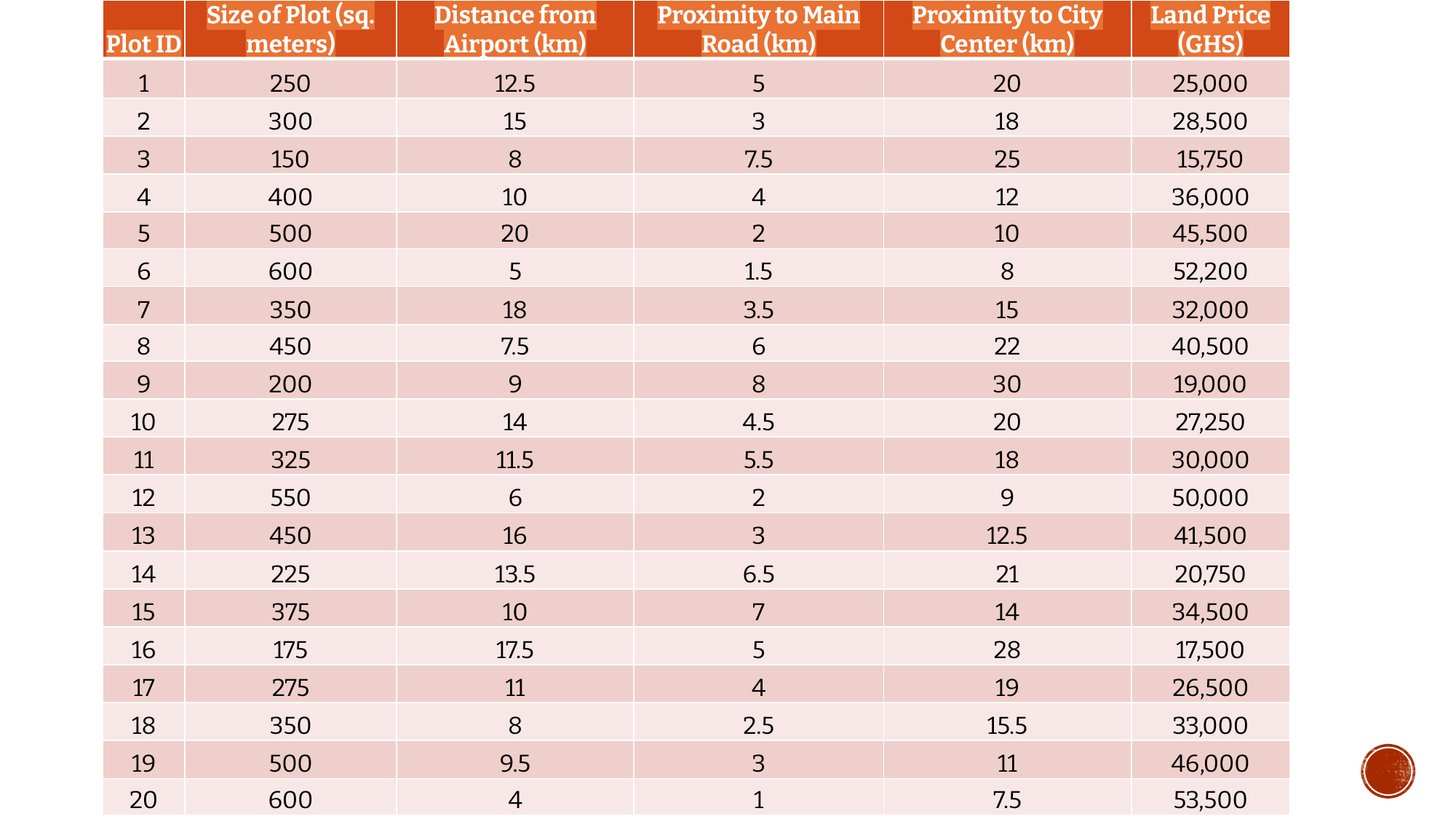

| Plot ID | Size of Plot (sq. meters) | Distance from Airport (km) | Proximity to Main Road (km) | Proximity to City Center (km) | Land Price (GHS) |
| --- | --- | --- | --- | --- | --- |
| 1 | 250 | 12.5 | 5 | 20 | 25,000 |
| 2 | 300 | 15 | 3 | 18 | 28,500 |
| 3 | 150 | 8 | 7.5 | 25 | 15,750 |
| 4 | 400 | 10 | 4 | 12 | 36,000 |
| 5 | 500 | 20 | 2 | 10 | 45,500 |
| 6 | 600 | 5 | 1.5 | 8 | 52,200 |
| 7 | 350 | 18 | 3.5 | 15 | 32,000 |
| 8 | 450 | 7.5 | 6 | 22 | 40,500 |
| 9 | 200 | 9 | 8 | 30 | 19,000 |
| 10 | 275 | 14 | 4.5 | 20 | 27,250 |
| 11 | 325 | 11.5 | 5.5 | 18 | 30,000 |
| 12 | 550 | 6 | 2 | 9 | 50,000 |
| 13 | 450 | 16 | 3 | 12.5 | 41,500 |
| 14 | 225 | 13.5 | 6.5 | 21 | 20,750 |
| 15 | 375 | 10 | 7 | 14 | 34,500 |
| 16 | 175 | 17.5 | 5 | 28 | 17,500 |
| 17 | 275 | 11 | 4 | 19 | 26,500 |
| 18 | 350 | 8 | 2.5 | 15.5 | 33,000 |
| 19 | 500 | 9.5 | 3 | 11 | 46,000 |
| 20 | 600 | 4 | 1 | 7.5 | 53,500 |